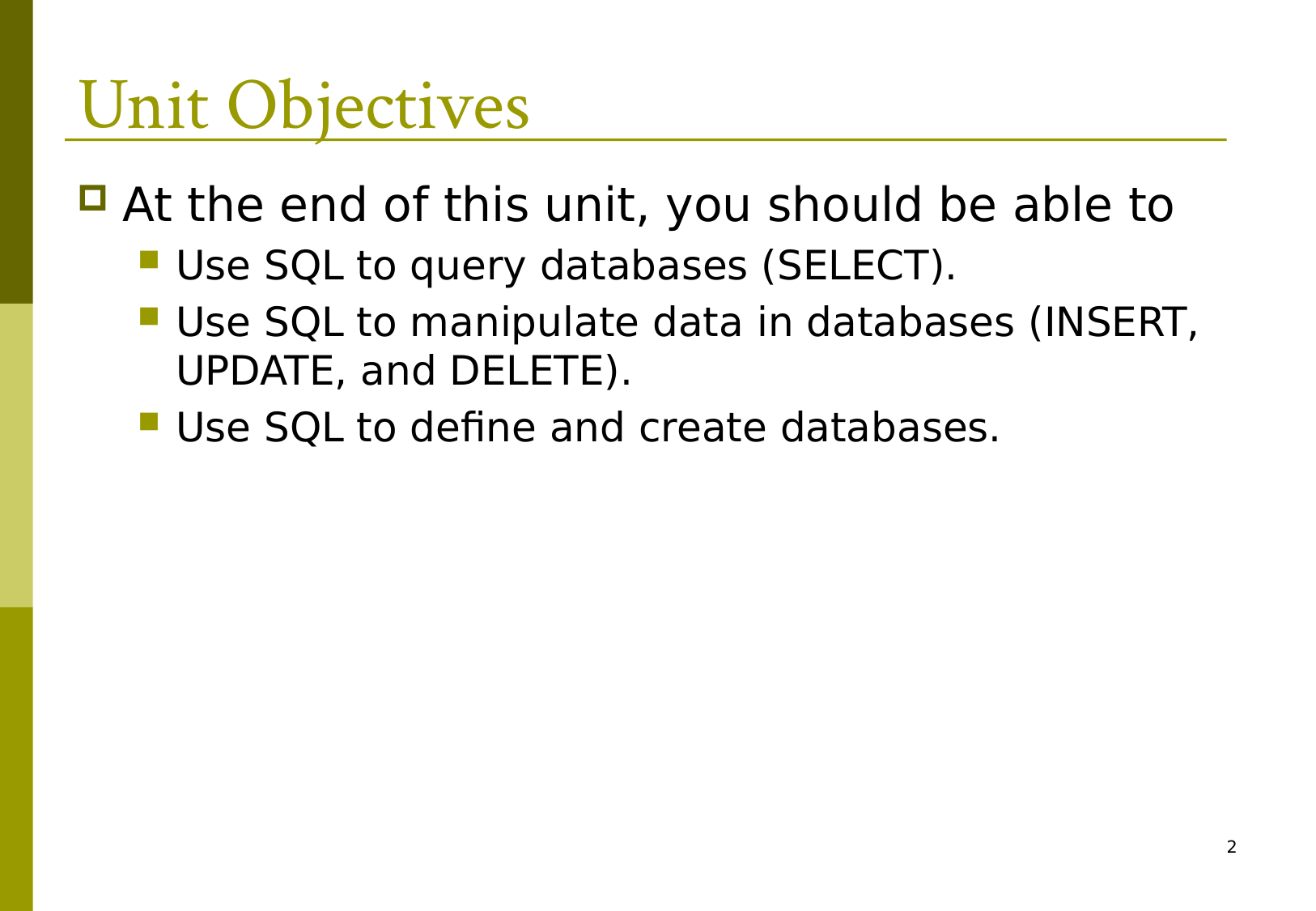

# Unit Objectives
At the end of this unit, you should be able to
Use SQL to query databases (SELECT).
Use SQL to manipulate data in databases (INSERT, UPDATE, and DELETE).
Use SQL to define and create databases.
2